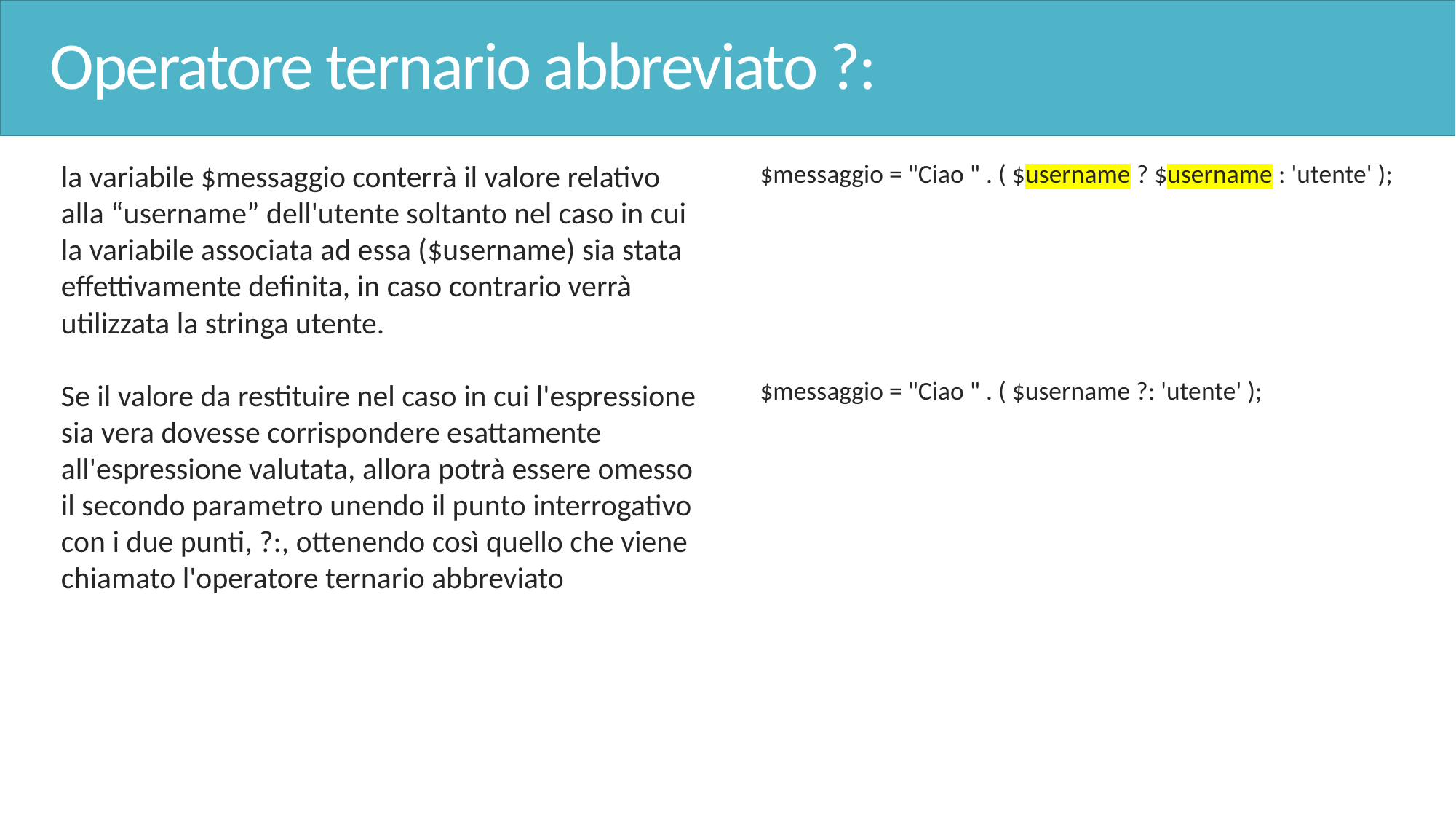

# Operatore ternario abbreviato ?:
la variabile $messaggio conterrà il valore relativo alla “username” dell'utente soltanto nel caso in cui la variabile associata ad essa ($username) sia stata effettivamente definita, in caso contrario verrà utilizzata la stringa utente.

Se il valore da restituire nel caso in cui l'espressione sia vera dovesse corrispondere esattamente all'espressione valutata, allora potrà essere omesso il secondo parametro unendo il punto interrogativo con i due punti, ?:, ottenendo così quello che viene chiamato l'operatore ternario abbreviato
$messaggio = "Ciao " . ( $username ? $username : 'utente' );

$messaggio = "Ciao " . ( $username ?: 'utente' );